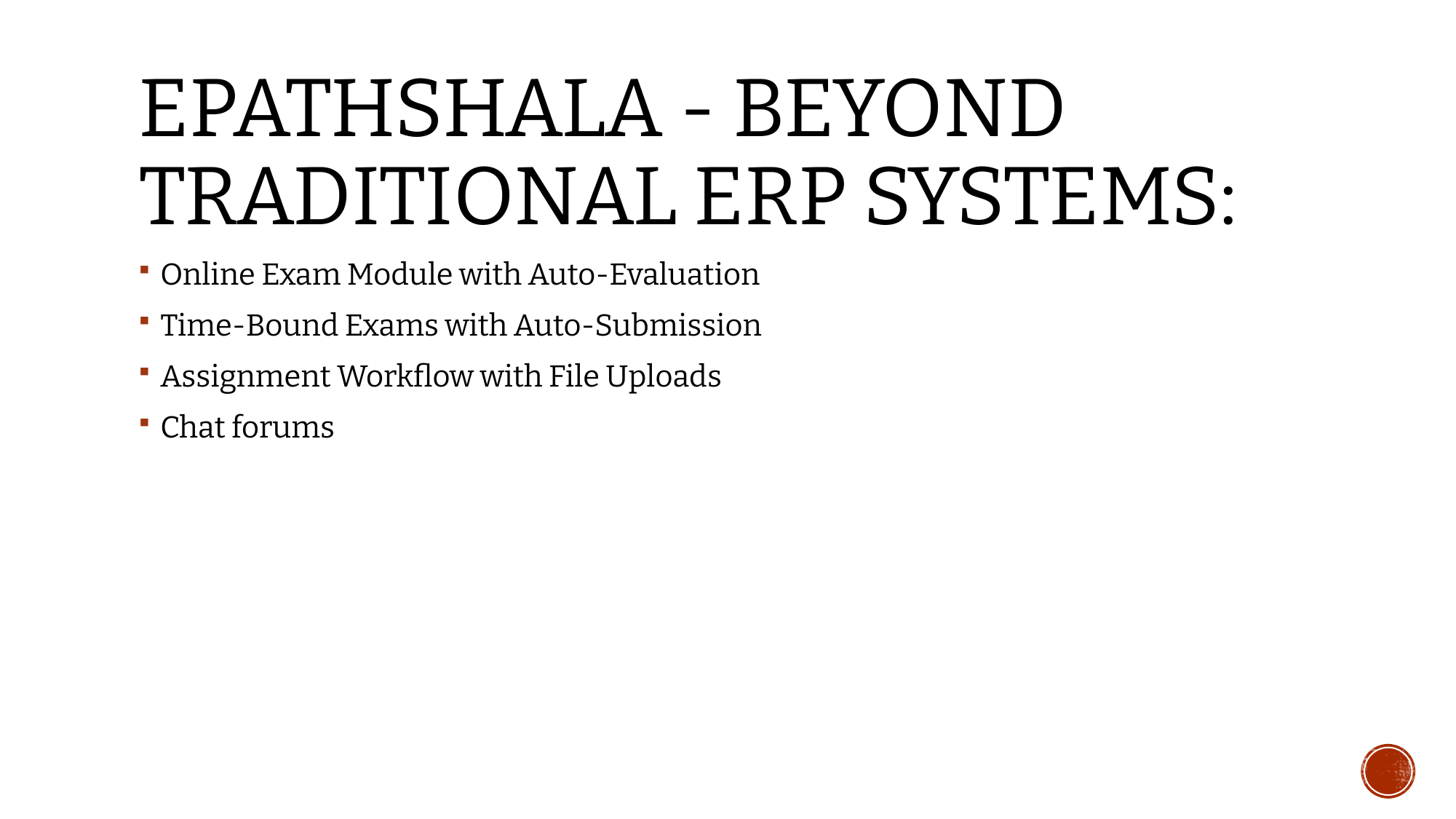

# epathshala - Beyond Traditional ERP Systems:
Online Exam Module with Auto-Evaluation
Time-Bound Exams with Auto-Submission
Assignment Workflow with File Uploads
Chat forums